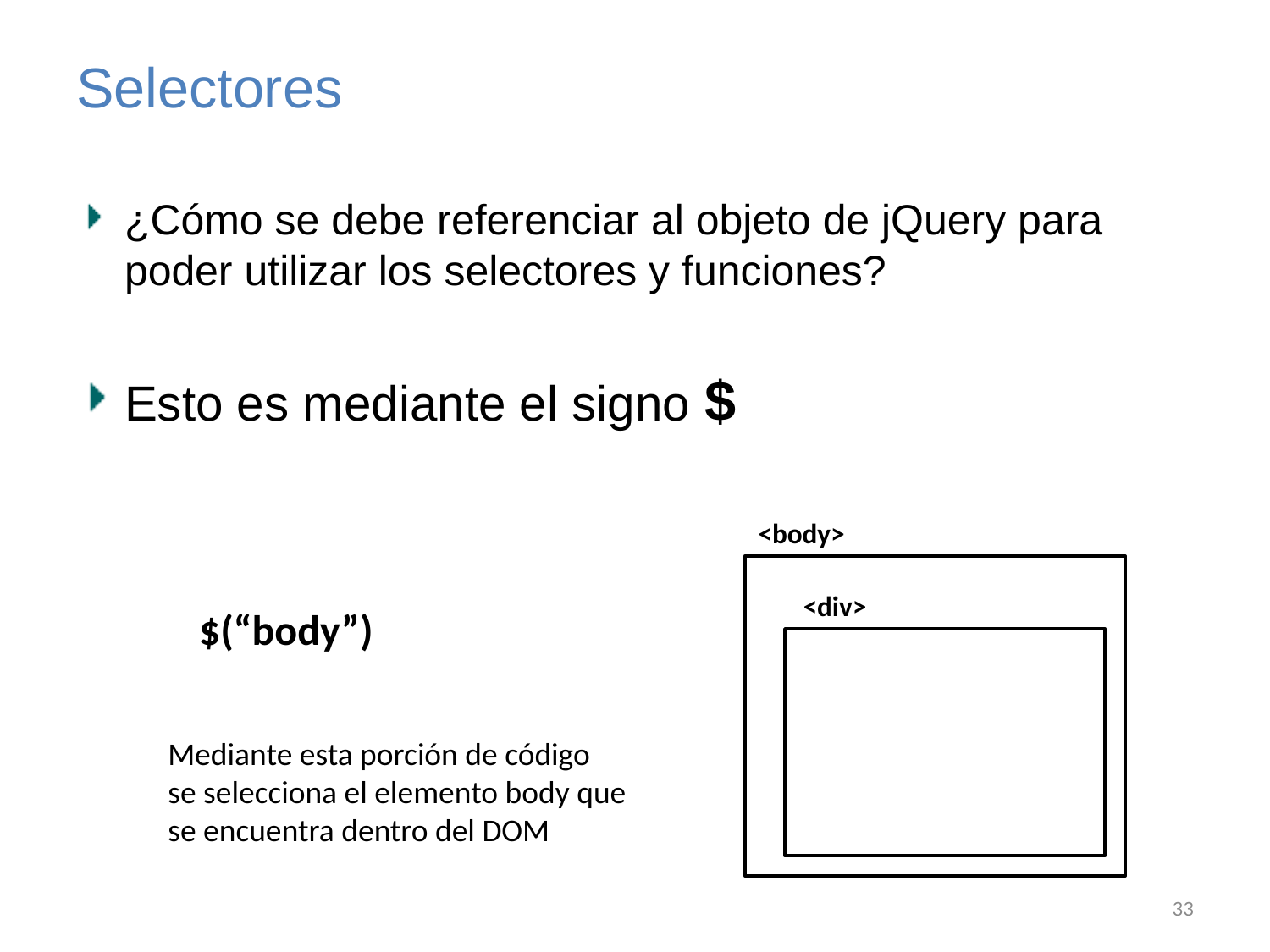

# Selectores
¿Cómo se debe referenciar al objeto de jQuery para poder utilizar los selectores y funciones?

Esto es mediante el signo $

<body>

<div>
$(“body”)

Mediante esta porción de código
se selecciona el elemento body que
se encuentra dentro del DOM
33